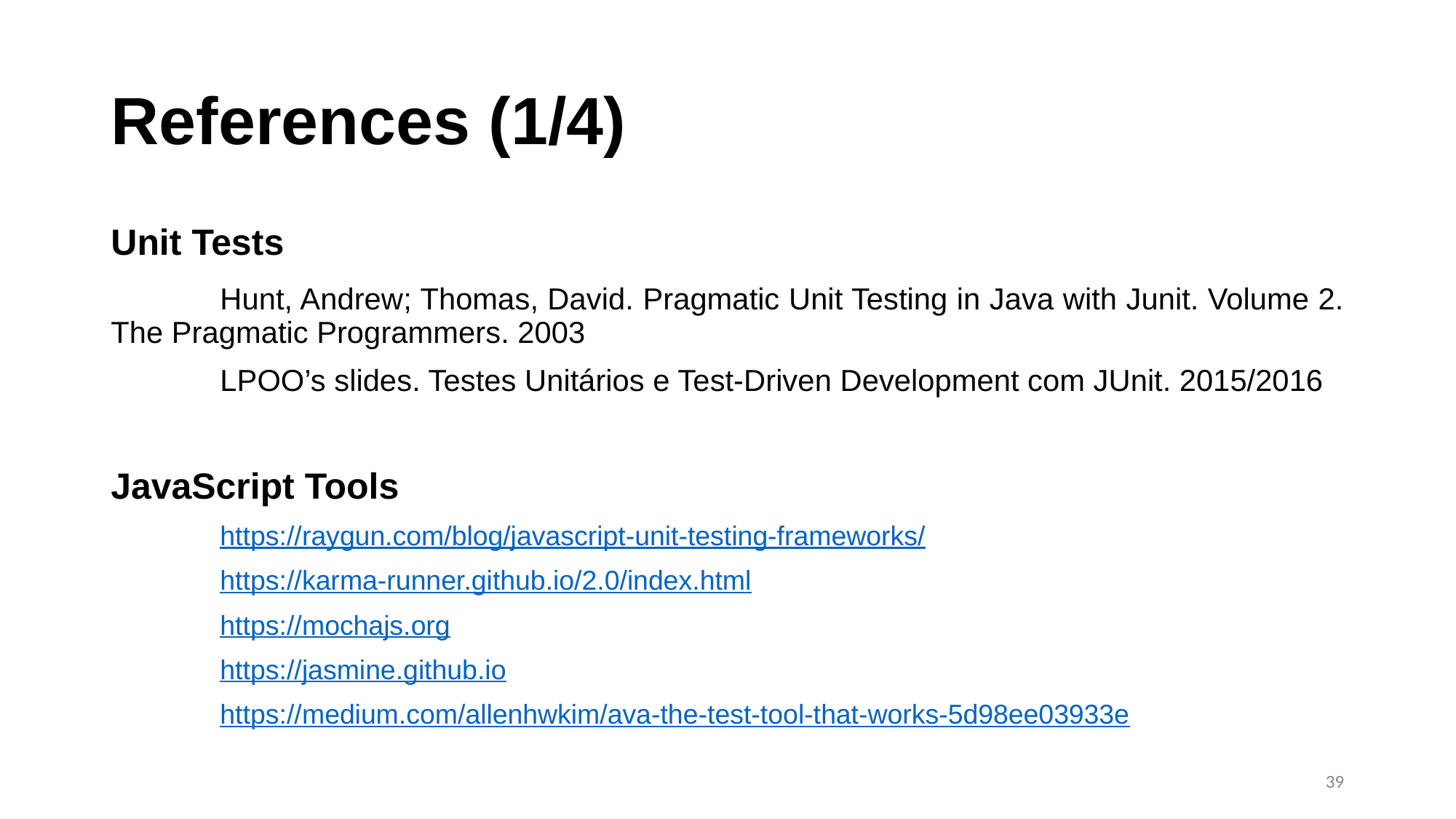

# References (1/4)
Unit Tests
	Hunt, Andrew; Thomas, David. Pragmatic Unit Testing in Java with Junit. Volume 2. The Pragmatic Programmers. 2003
	LPOO’s slides. Testes Unitários e Test-Driven Development com JUnit. 2015/2016

JavaScript Tools
	https://raygun.com/blog/javascript-unit-testing-frameworks/
	https://karma-runner.github.io/2.0/index.html
	https://mochajs.org
	https://jasmine.github.io
	https://medium.com/allenhwkim/ava-the-test-tool-that-works-5d98ee03933e

39